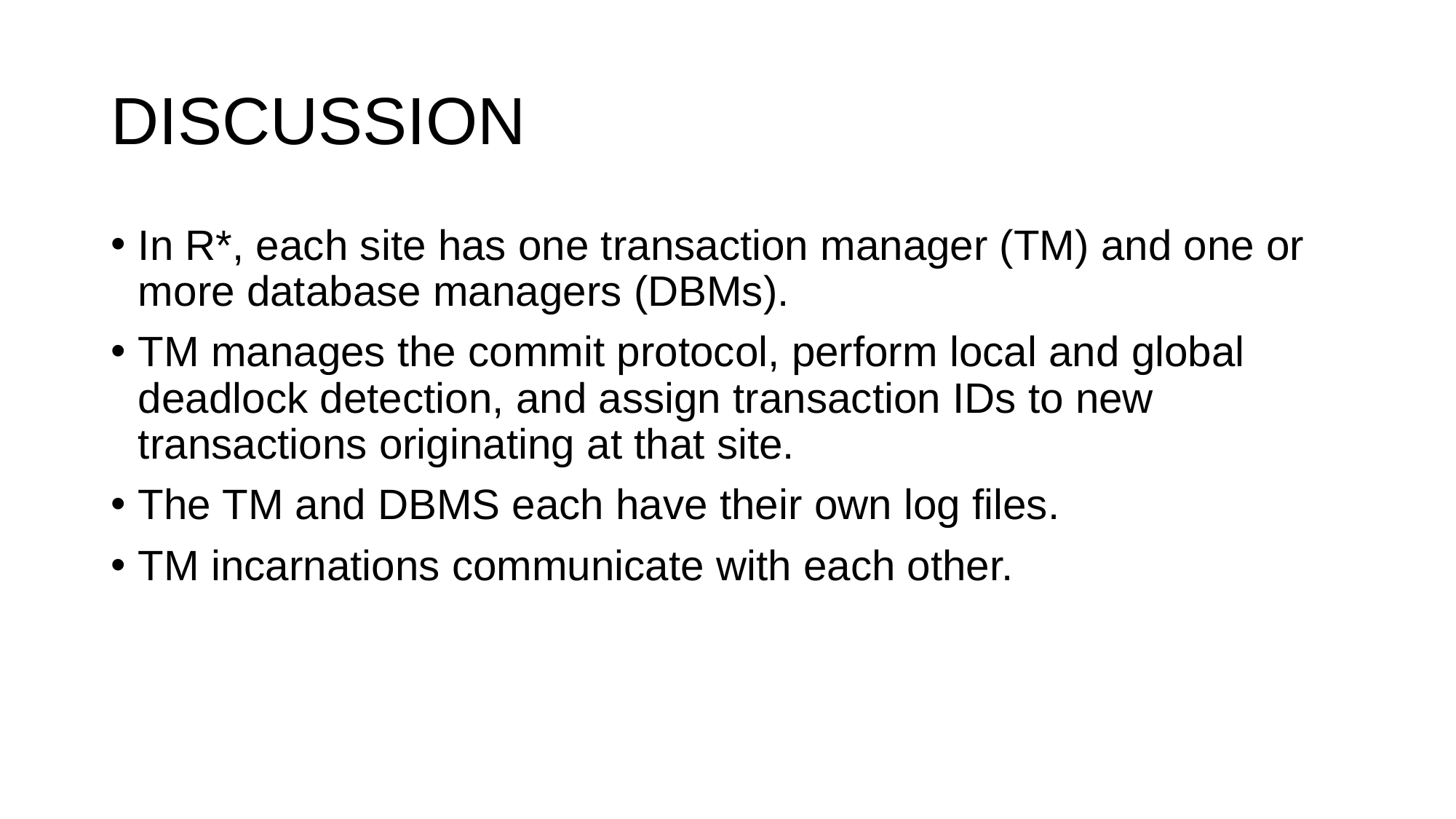

# DISCUSSION
In R*, each site has one transaction manager (TM) and one or more database managers (DBMs).
TM manages the commit protocol, perform local and global deadlock detection, and assign transaction IDs to new transactions originating at that site.
The TM and DBMS each have their own log files.
TM incarnations communicate with each other.